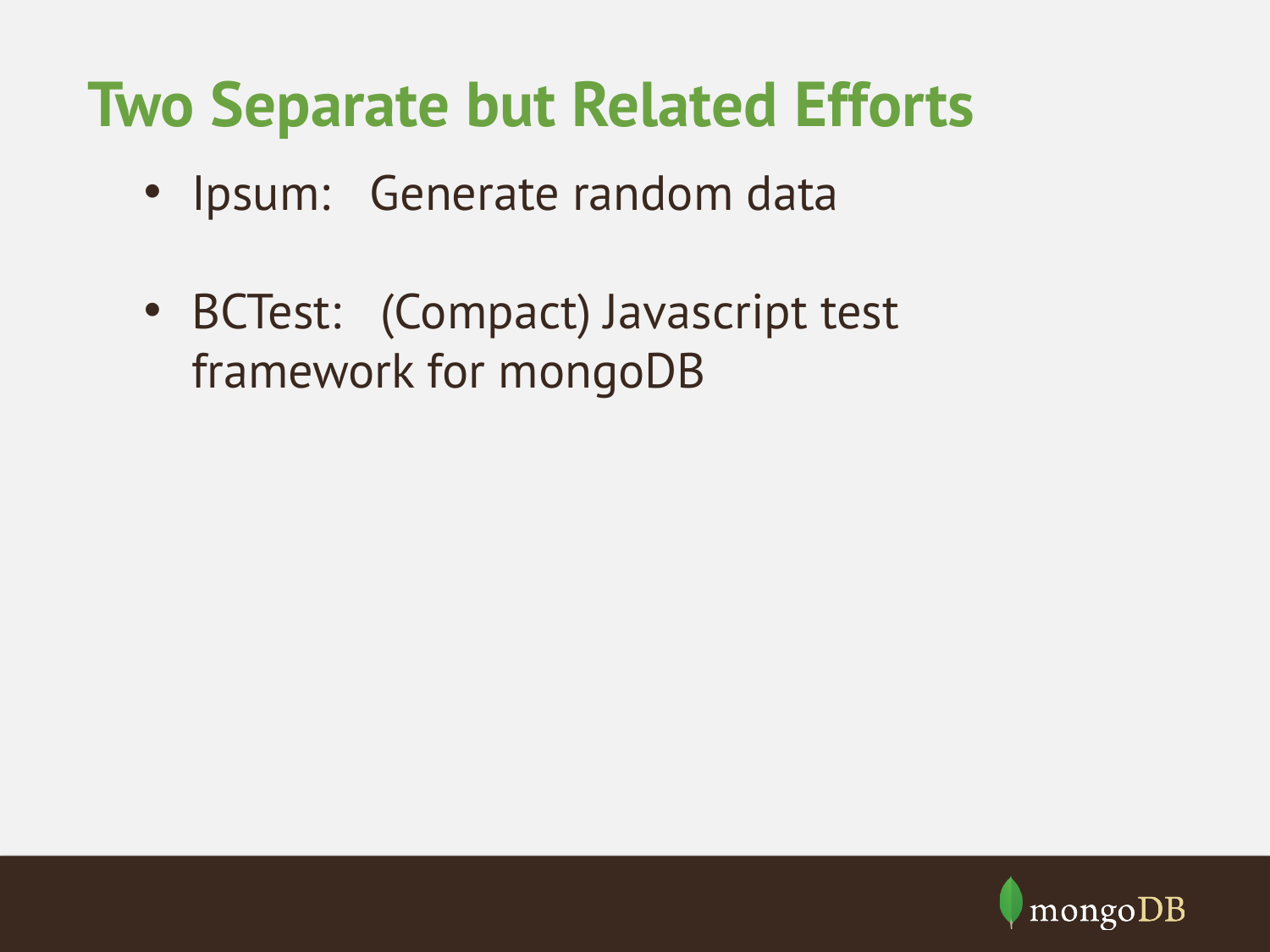

# Two Separate but Related Efforts
Ipsum:   Generate random data
BCTest:   (Compact) Javascript test framework for mongoDB